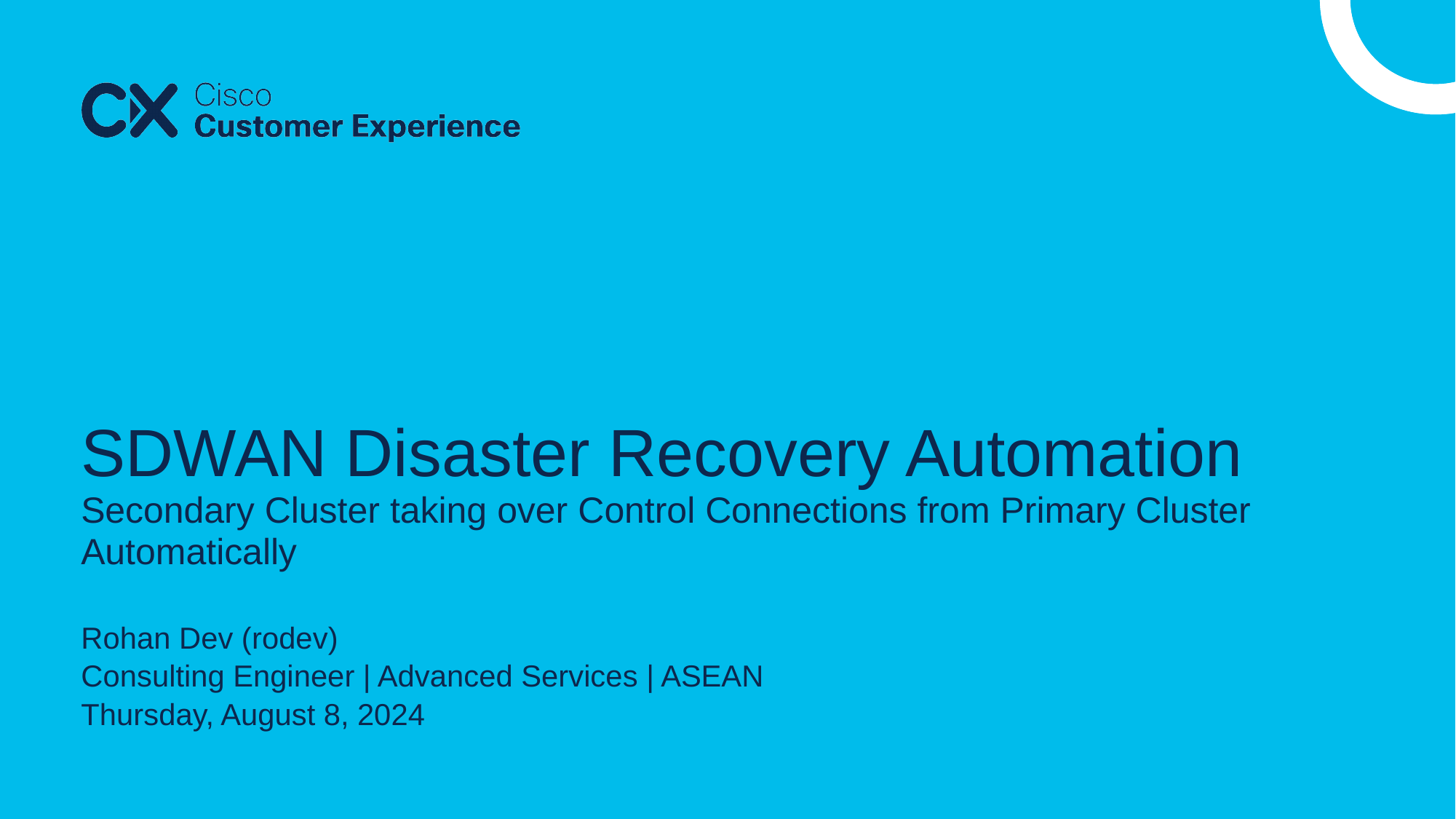

# SDWAN Disaster Recovery Automation
Secondary Cluster taking over Control Connections from Primary Cluster Automatically
Rohan Dev (rodev)
Consulting Engineer | Advanced Services | ASEAN
Thursday, August 8, 2024